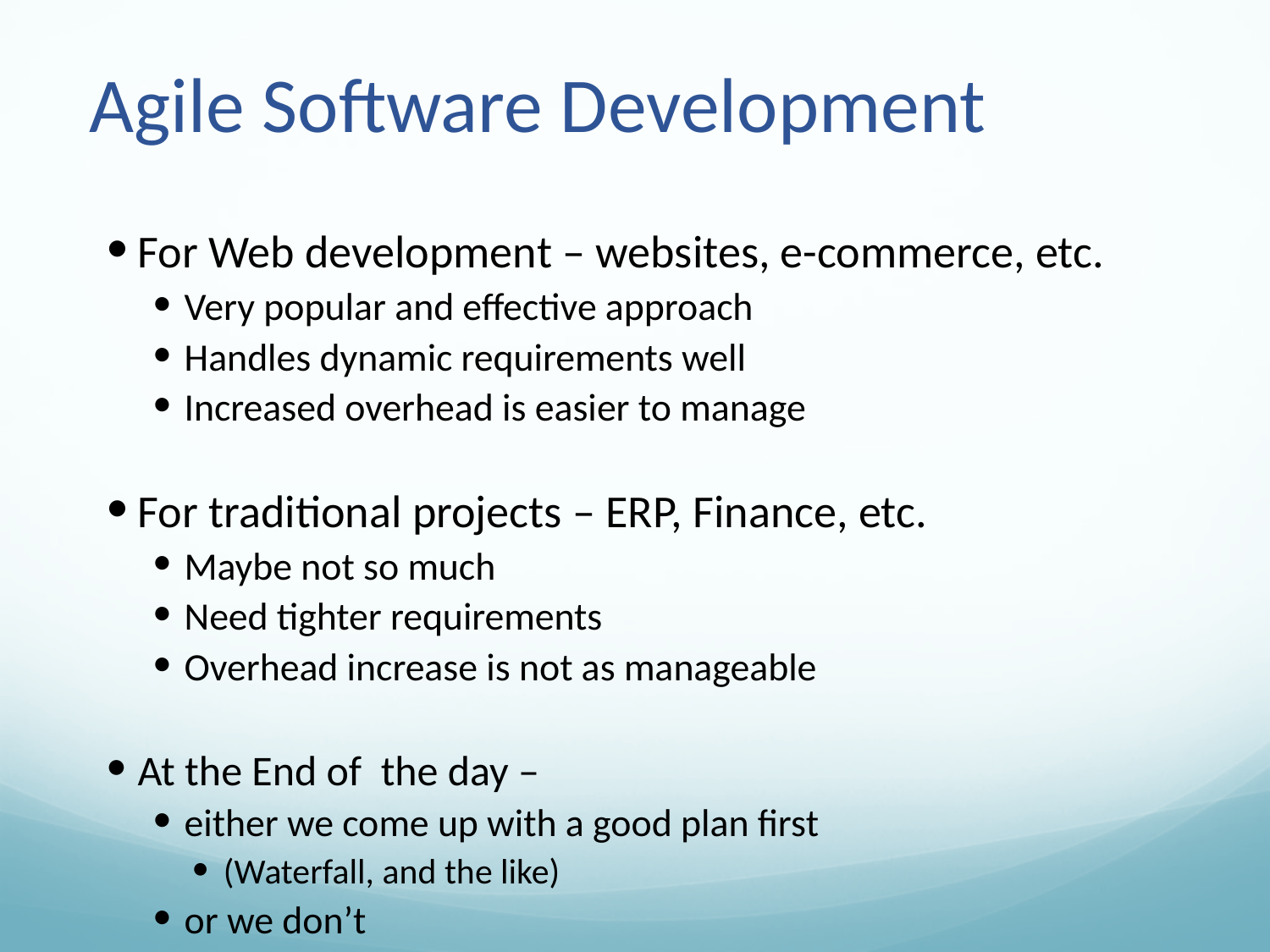

# Agile Software Development
For Web development – websites, e-commerce, etc.
Very popular and effective approach
Handles dynamic requirements well
Increased overhead is easier to manage

For traditional projects – ERP, Finance, etc.
Maybe not so much
Need tighter requirements
Overhead increase is not as manageable

At the End of  the day –
either we come up with a good plan first
(Waterfall, and the like)
or we don’t
(Agile and the like)